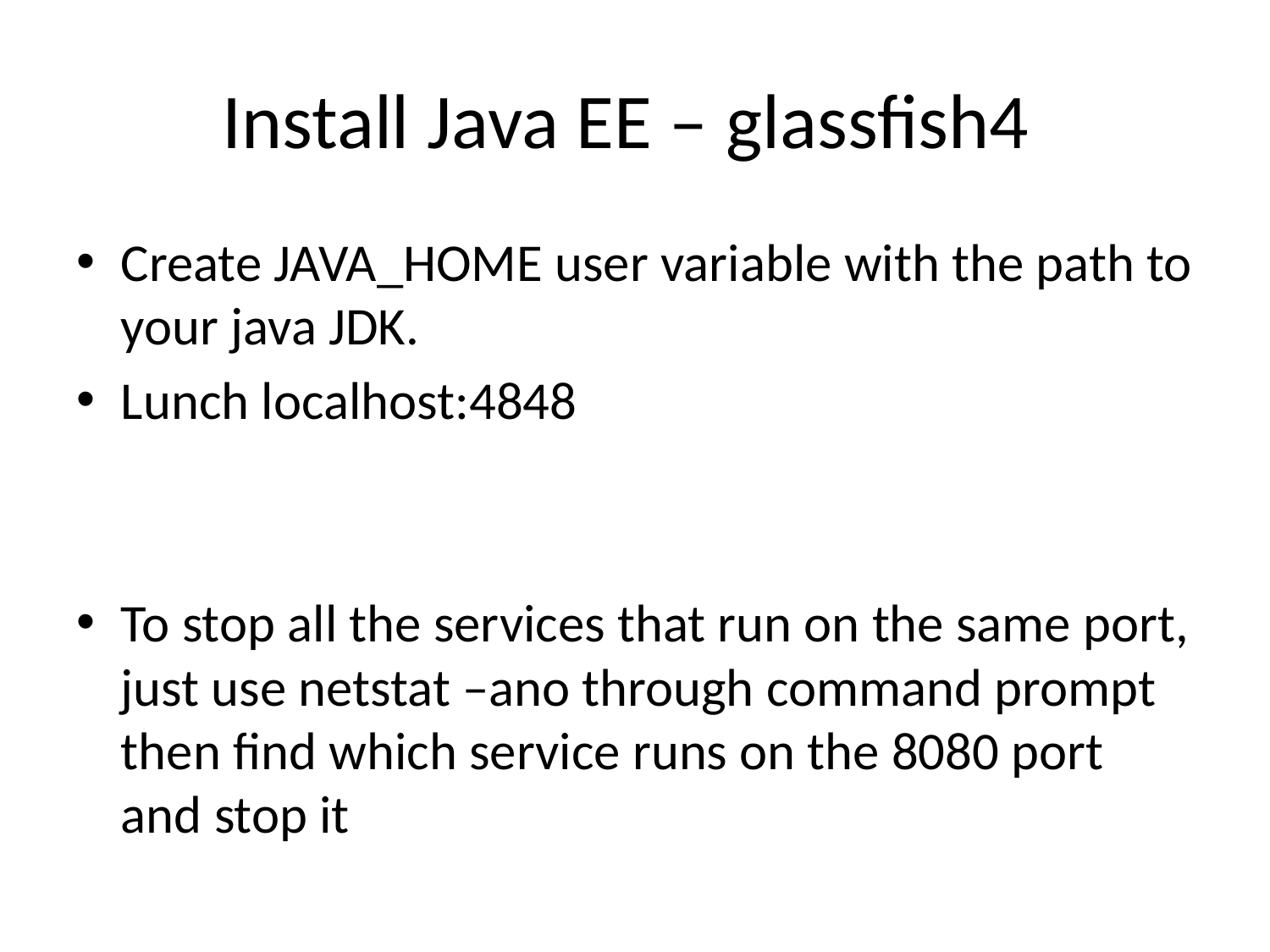

# Install Java EE – glassfish4
Create JAVA_HOME user variable with the path to your java JDK.
Lunch localhost:4848

To stop all the services that run on the same port, just use netstat –ano through command prompt then find which service runs on the 8080 port and stop it